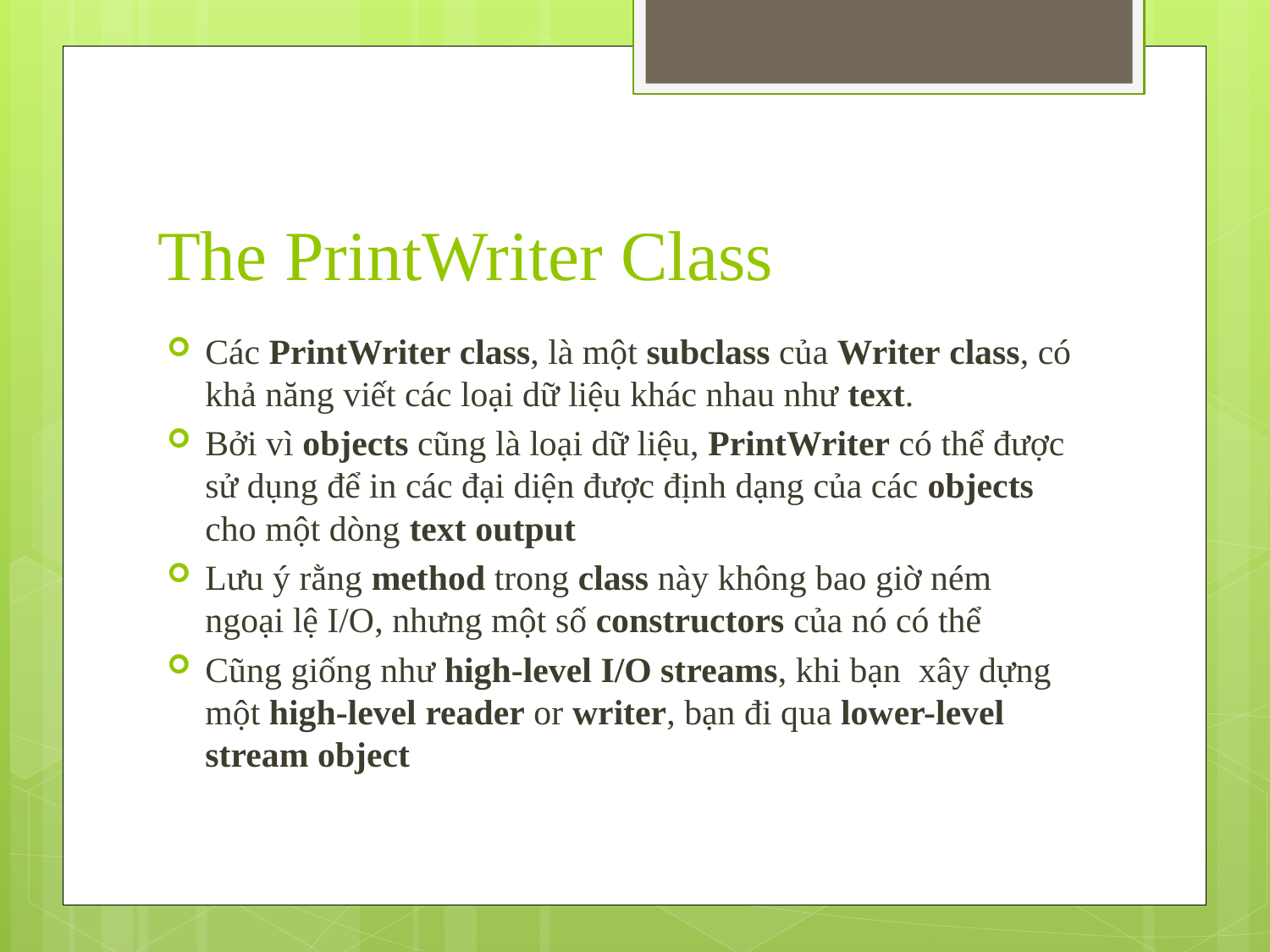

# The PrintWriter Class
Các PrintWriter class, là một subclass của Writer class, có khả năng viết các loại dữ liệu khác nhau như text.
Bởi vì objects cũng là loại dữ liệu, PrintWriter có thể được sử dụng để in các đại diện được định dạng của các objects cho một dòng text output
Lưu ý rằng method trong class này không bao giờ ném  ngoại lệ I/O, nhưng một số constructors của nó có thể
Cũng giống như high-level I/O streams, khi bạn  xây dựng một high-level reader or writer, bạn đi qua lower-level stream object